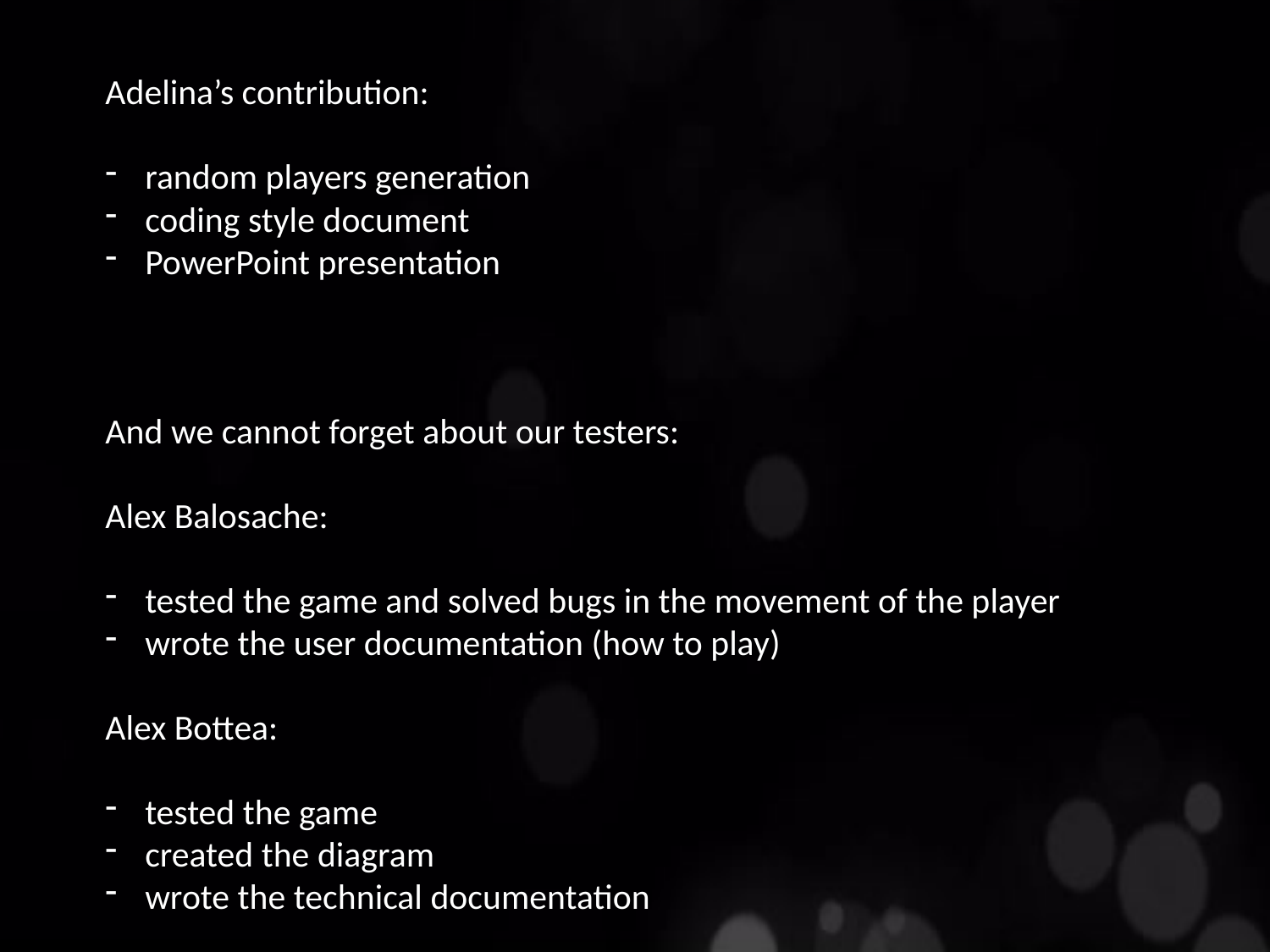

Adelina’s contribution:

random players generation
coding style document
PowerPoint presentation

And we cannot forget about our testers:

Alex Balosache:

tested the game and solved bugs in the movement of the player
wrote the user documentation (how to play)

Alex Bottea:

tested the game
created the diagram
wrote the technical documentation